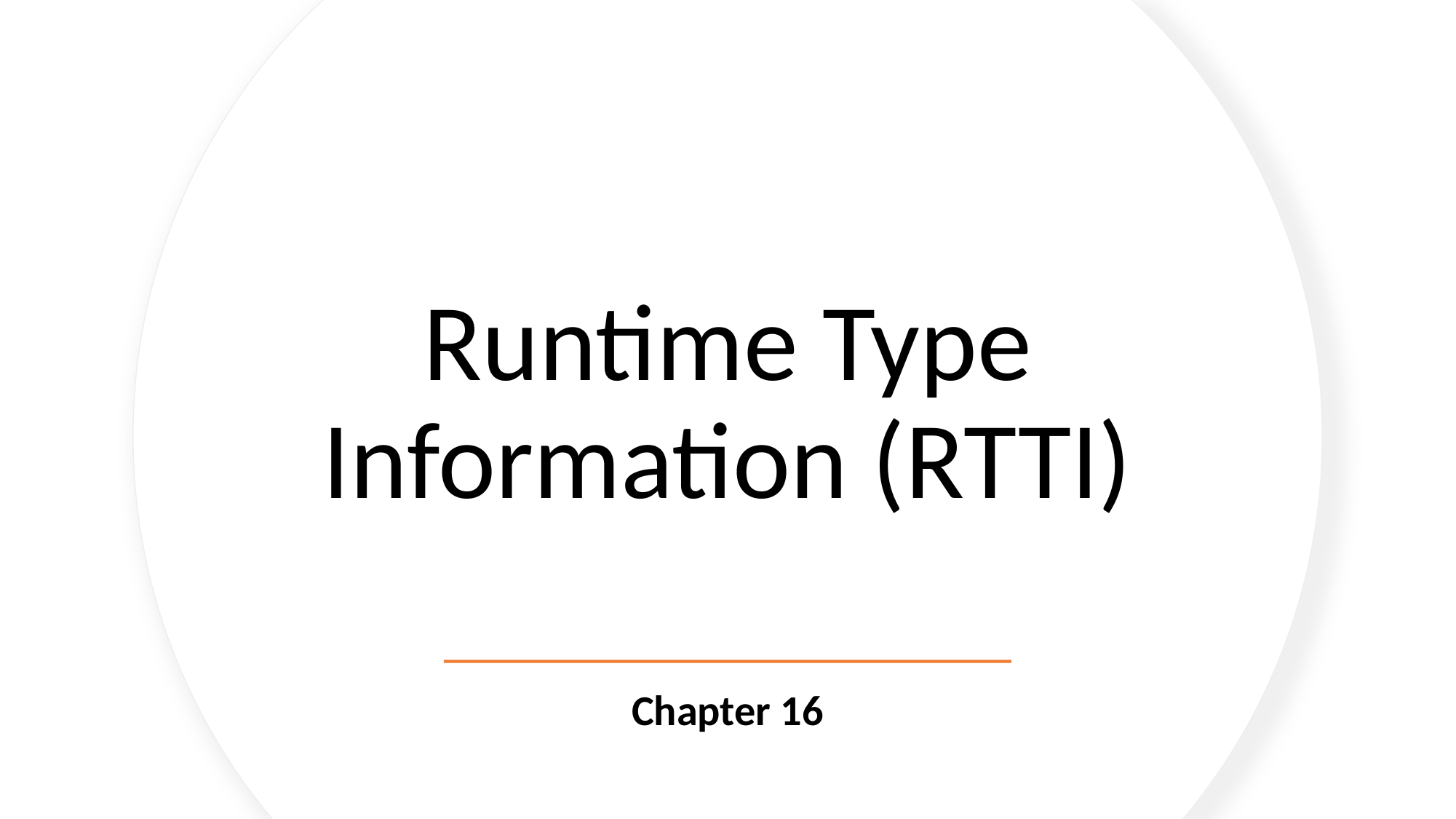

# Runtime Type Information (RTTI)

Chapter 16